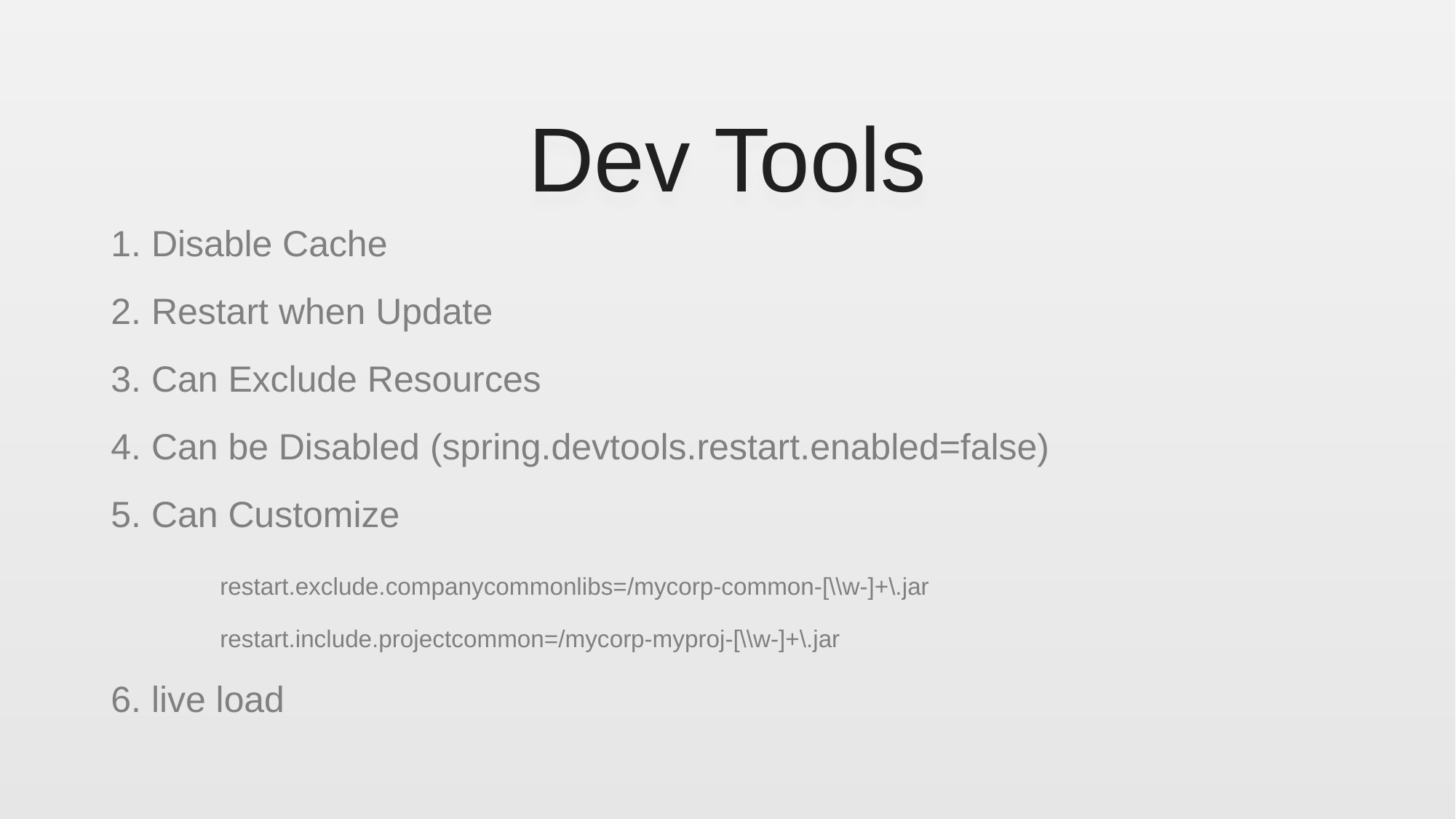

# Dev Tools
1. Disable Cache
2. Restart when Update
3. Can Exclude Resources
4. Can be Disabled (spring.devtools.restart.enabled=false)
5. Can Customize
	restart.exclude.companycommonlibs=/mycorp-common-[\\w-]+\.jar
    	restart.include.projectcommon=/mycorp-myproj-[\\w-]+\.jar
6. live load